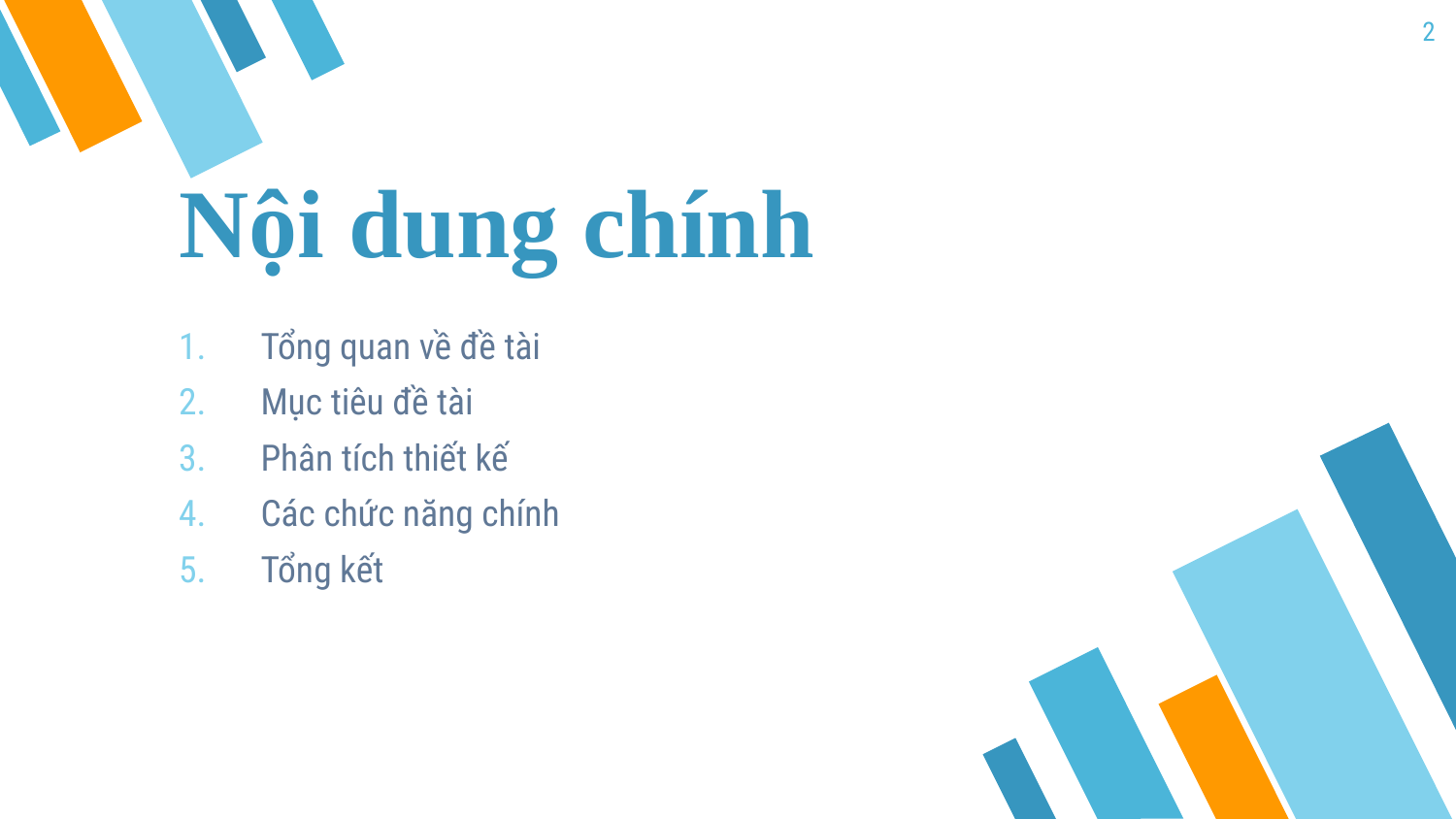

2
# Nội dung chính
Tổng quan về đề tài
Mục tiêu đề tài
Phân tích thiết kế
Các chức năng chính
Tổng kết